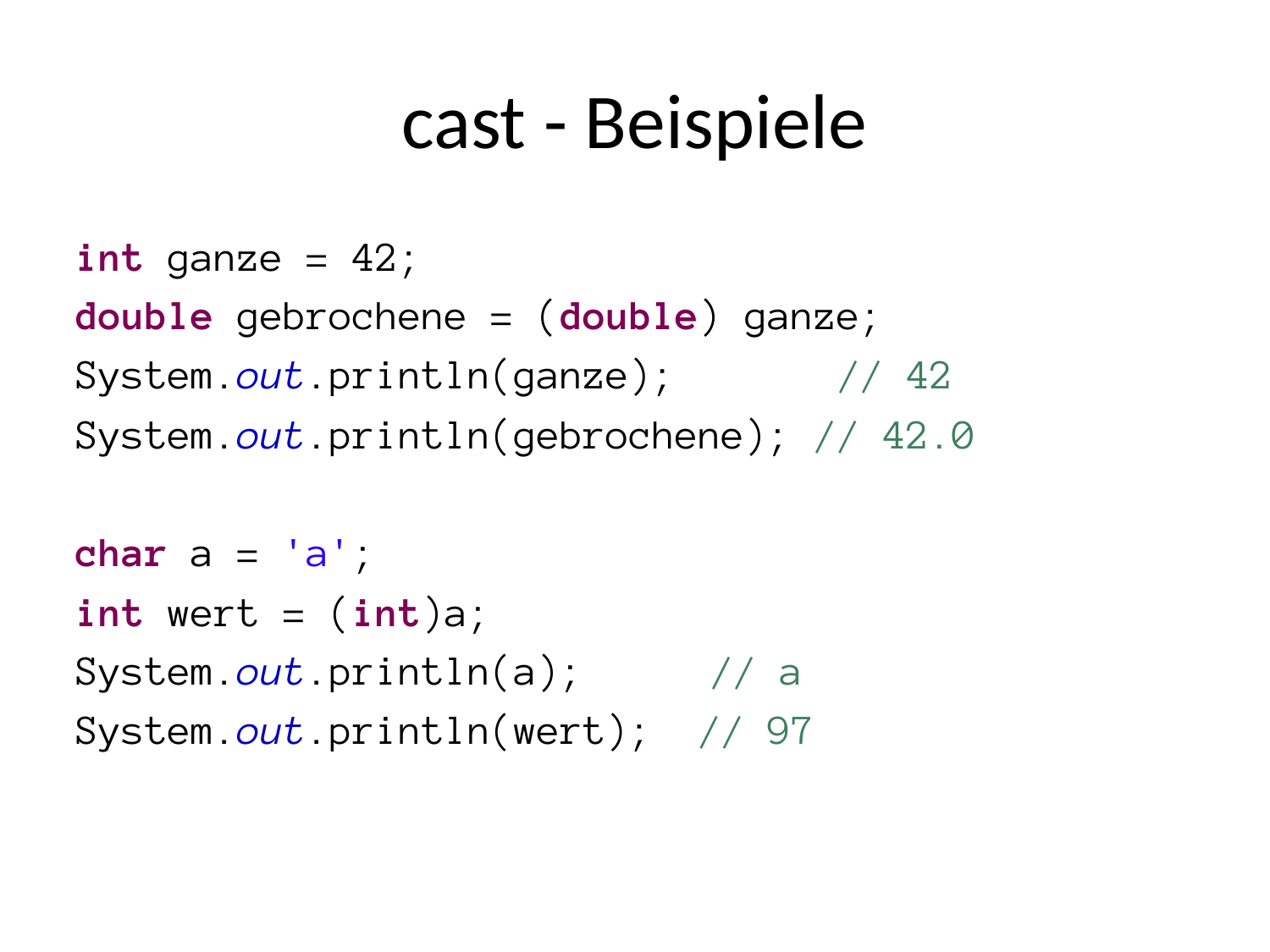

# cast - Beispiele
int ganze = 42;
double gebrochene = (double) ganze;
System.out.println(ganze); 		// 42
System.out.println(gebrochene); // 42.0

char a = 'a';
int wert = (int)a;
System.out.println(a); 	// a
System.out.println(wert);  // 97